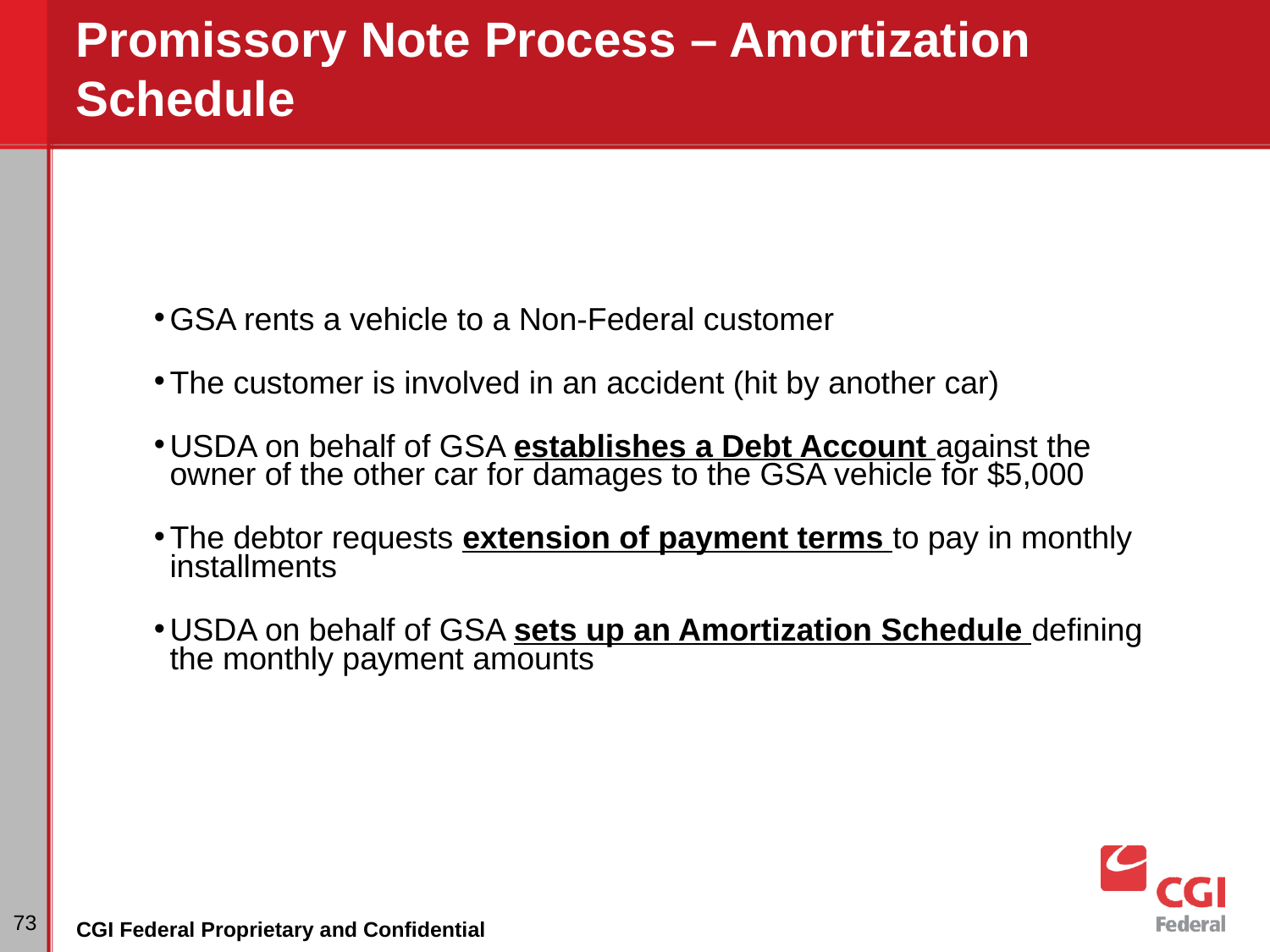

# Promissory Note Process – Amortization Schedule
GSA rents a vehicle to a Non-Federal customer

The customer is involved in an accident (hit by another car)

USDA on behalf of GSA establishes a Debt Account against the owner of the other car for damages to the GSA vehicle for $5,000

The debtor requests extension of payment terms to pay in monthly installments

USDA on behalf of GSA sets up an Amortization Schedule defining the monthly payment amounts
73
CGI Federal Proprietary and Confidential